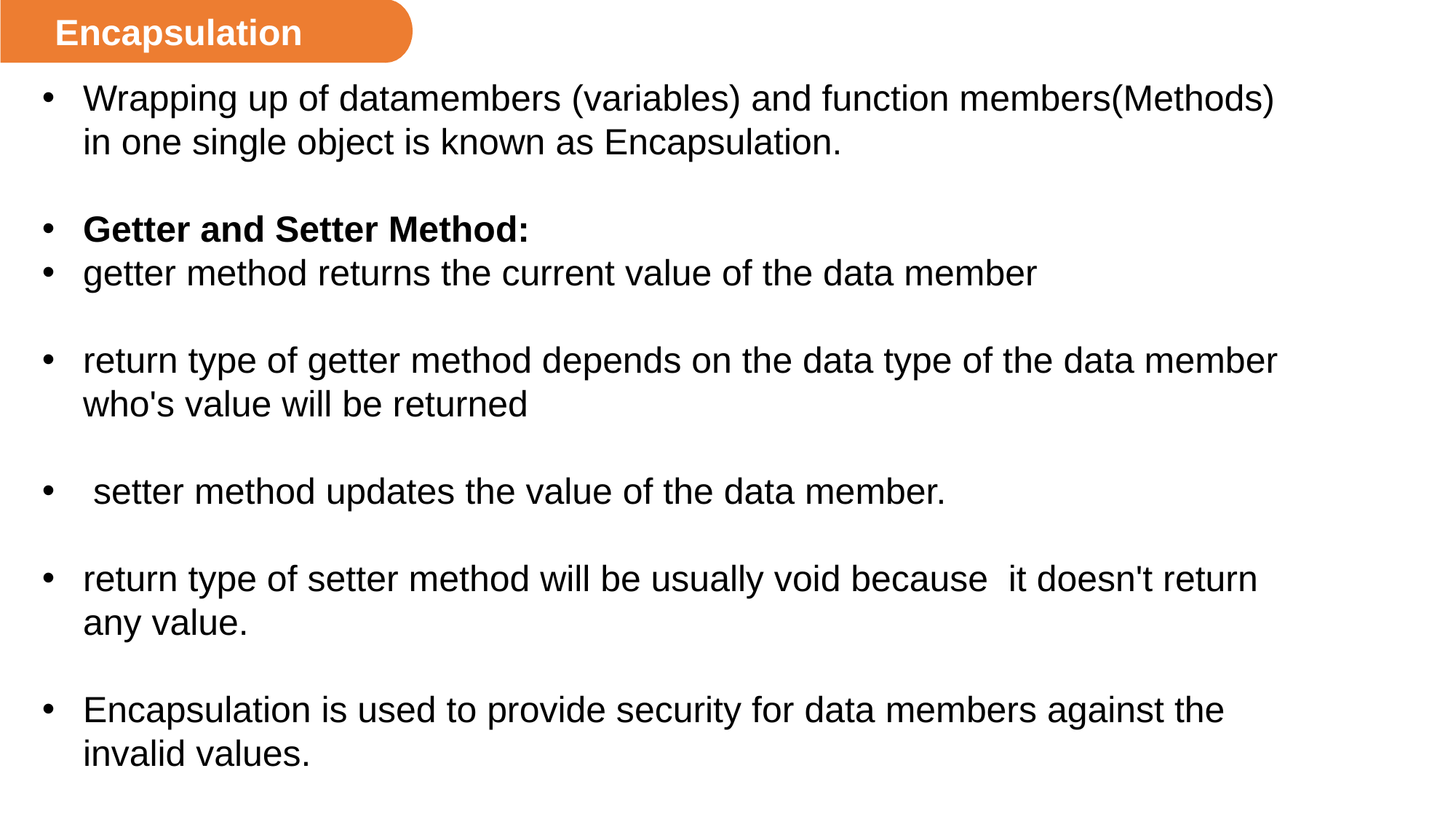

Encapsulation
Wrapping up of datamembers (variables) and function members(Methods) in one single object is known as Encapsulation.

Getter and Setter Method:
getter method returns the current value of the data member

return type of getter method depends on the data type of the data member who's value will be returned

 setter method updates the value of the data member.

return type of setter method will be usually void because  it doesn't return any value.

Encapsulation is used to provide security for data members against the invalid values.